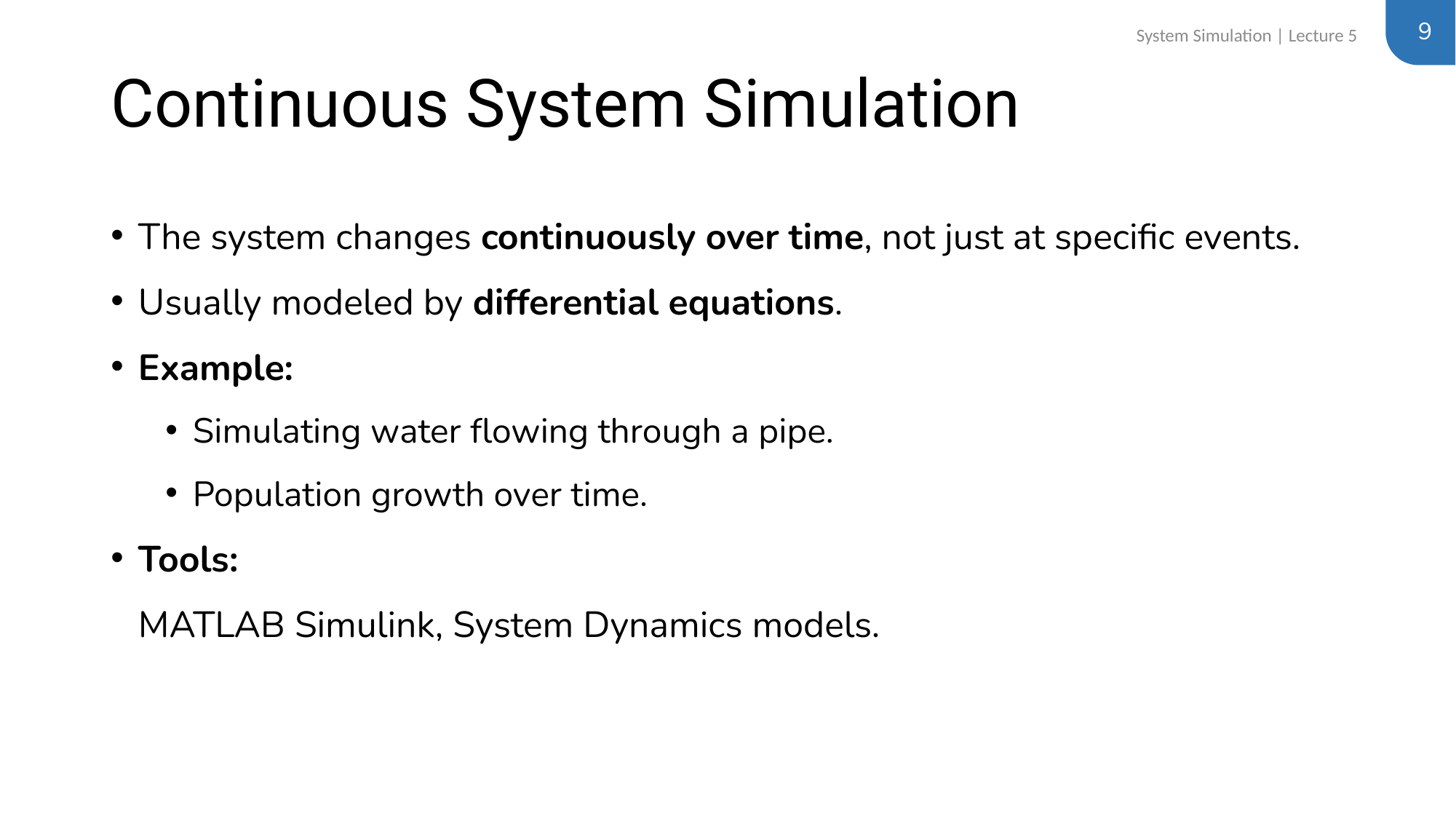

9
System Simulation | Lecture 5
# Continuous System Simulation
The system changes continuously over time, not just at specific events.
Usually modeled by differential equations.
Example:
Simulating water flowing through a pipe.
Population growth over time.
Tools:
MATLAB Simulink, System Dynamics models.